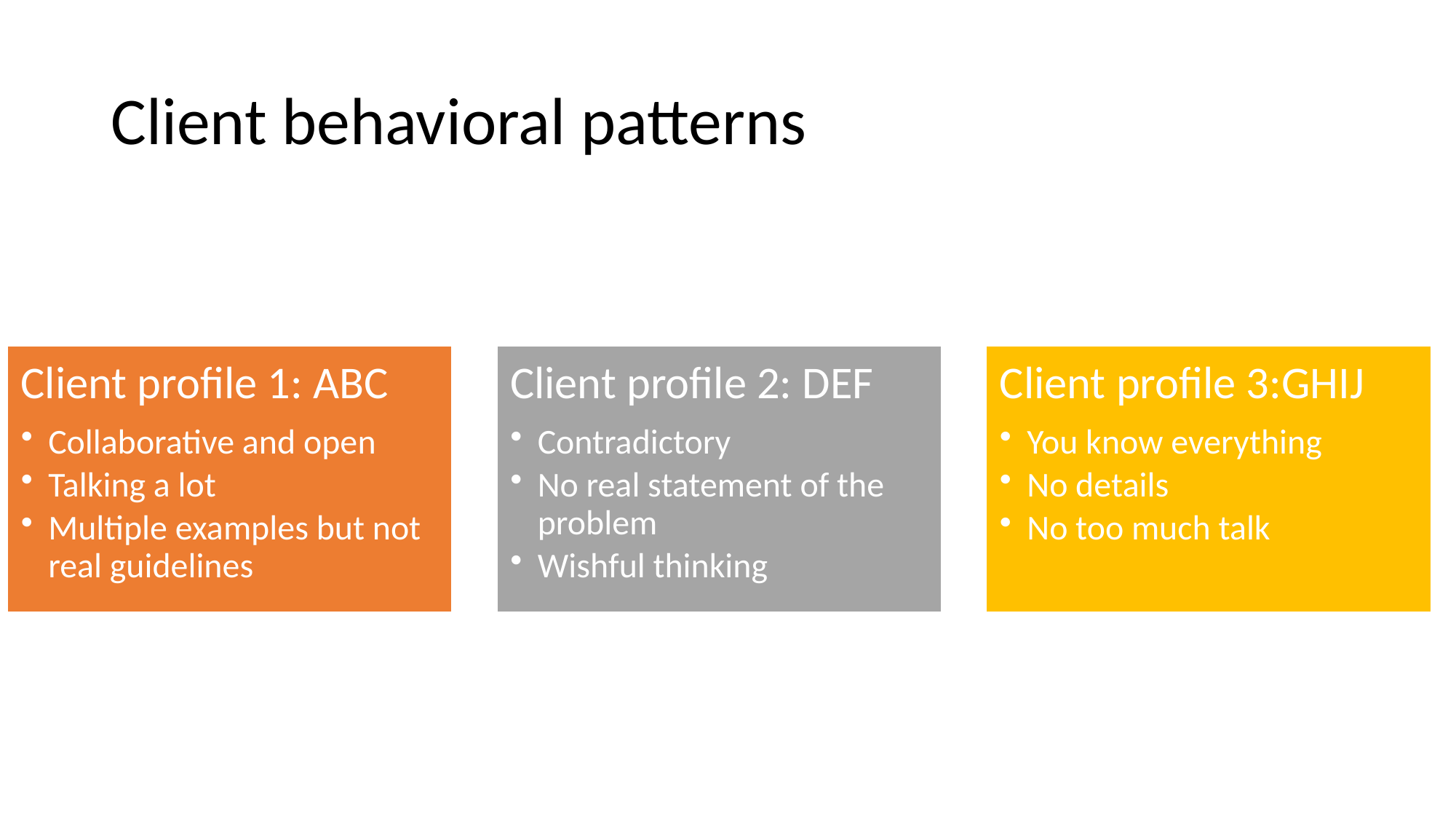

# Client behavioral patterns
Client profile 1: ABC
Collaborative and open
Talking a lot
Multiple examples but not real guidelines
Client profile 2: DEF
Contradictory
No real statement of the problem
Wishful thinking
Client profile 3:GHIJ
You know everything
No details
No too much talk